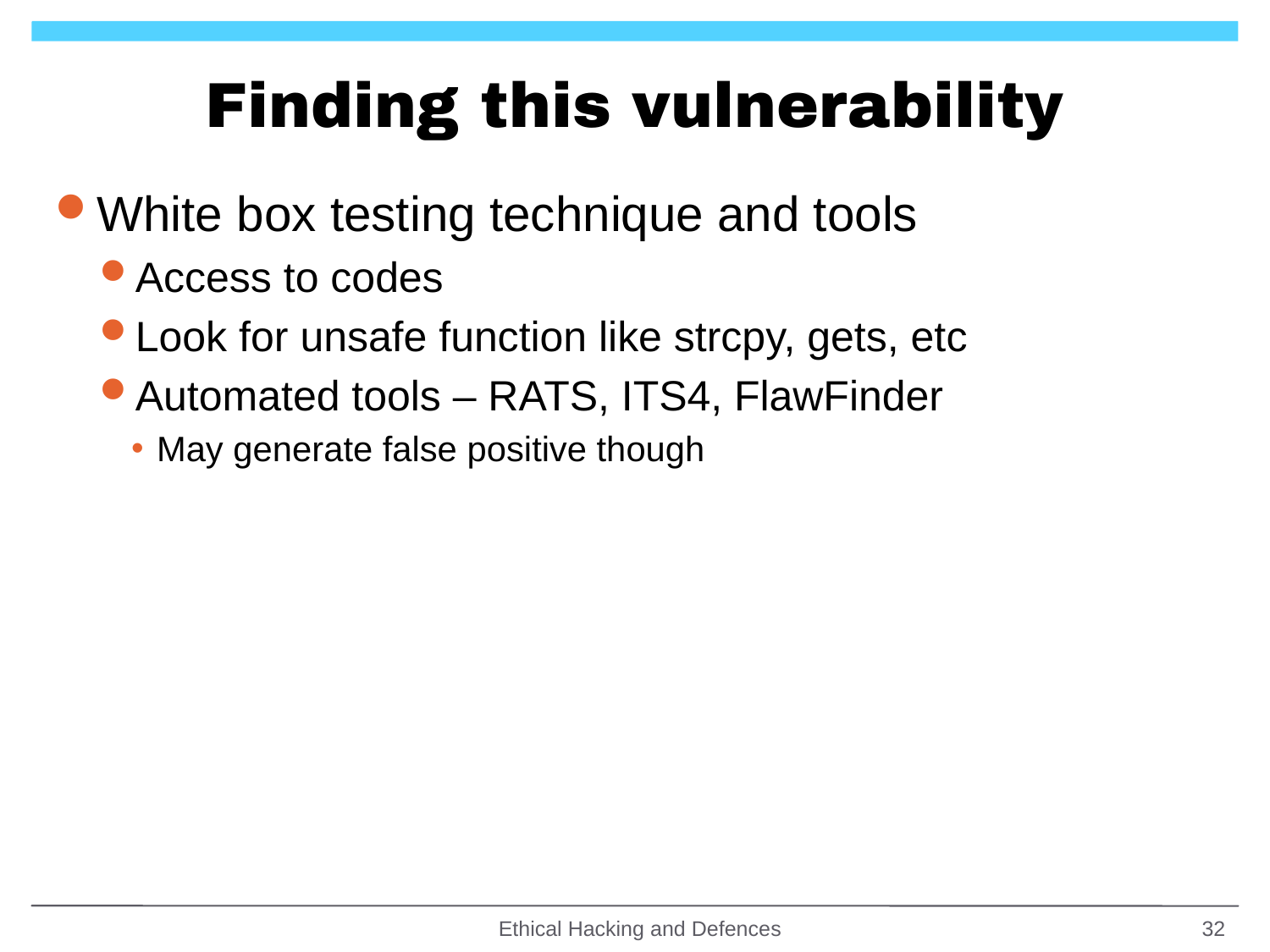

# Finding this vulnerability
White box testing technique and tools
Access to codes
Look for unsafe function like strcpy, gets, etc
Automated tools – RATS, ITS4, FlawFinder
May generate false positive though
Ethical Hacking and Defences
32